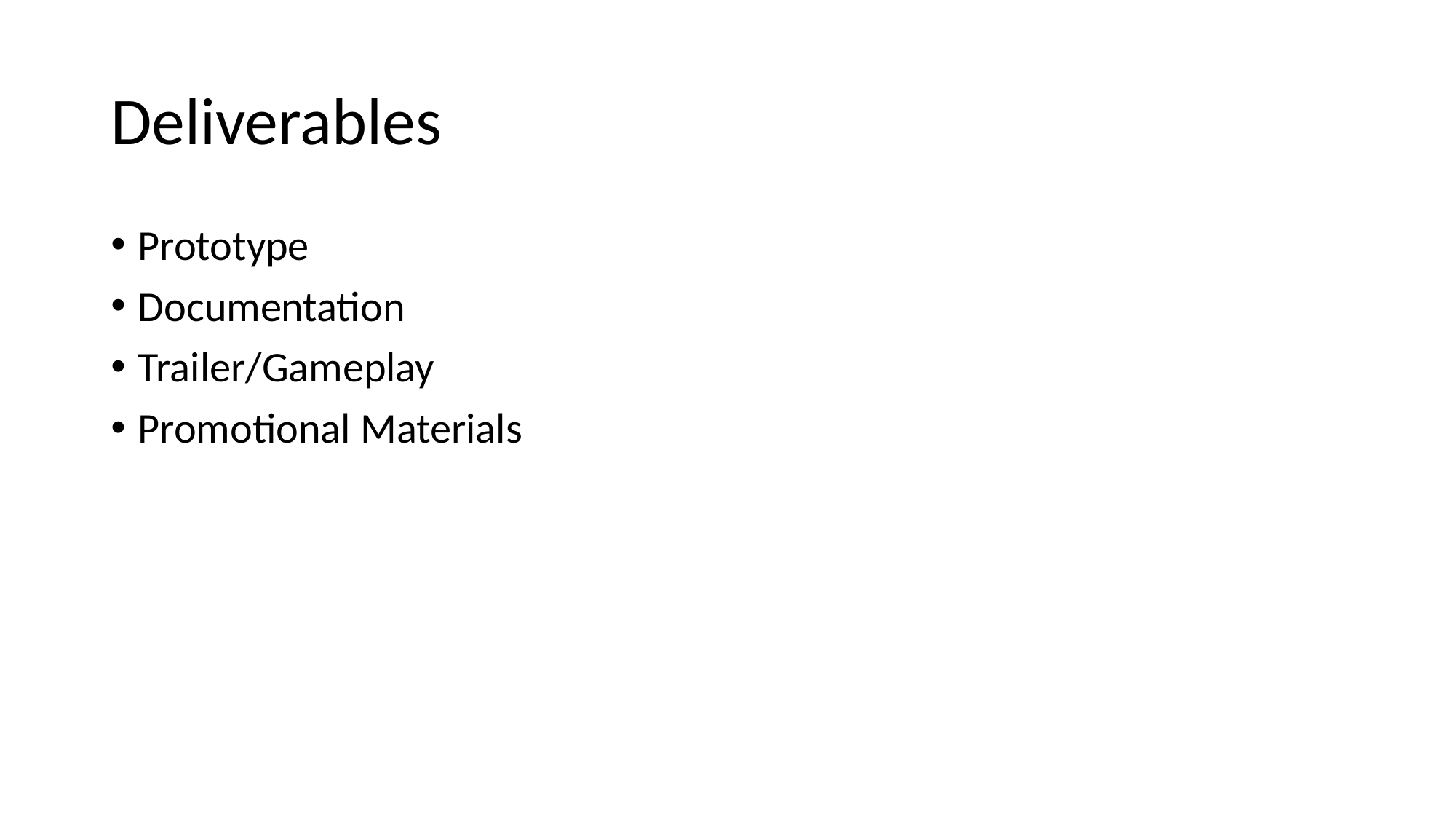

# Deliverables
Prototype
Documentation
Trailer/Gameplay
Promotional Materials